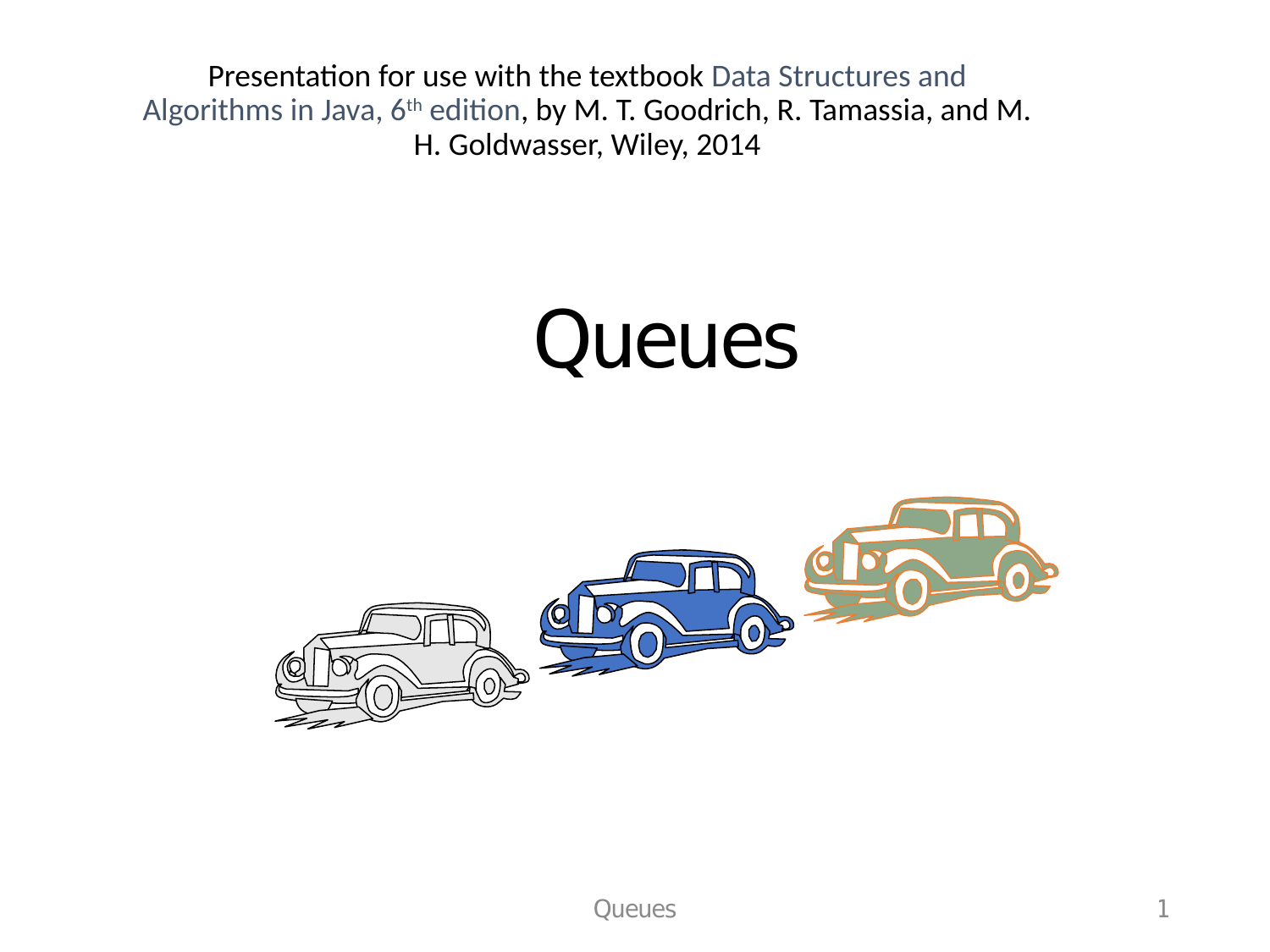

Presentation for use with the textbook Data Structures and Algorithms in Java, 6th edition, by M. T. Goodrich, R. Tamassia, and M. H. Goldwasser, Wiley, 2014
# Queues

Queues
1